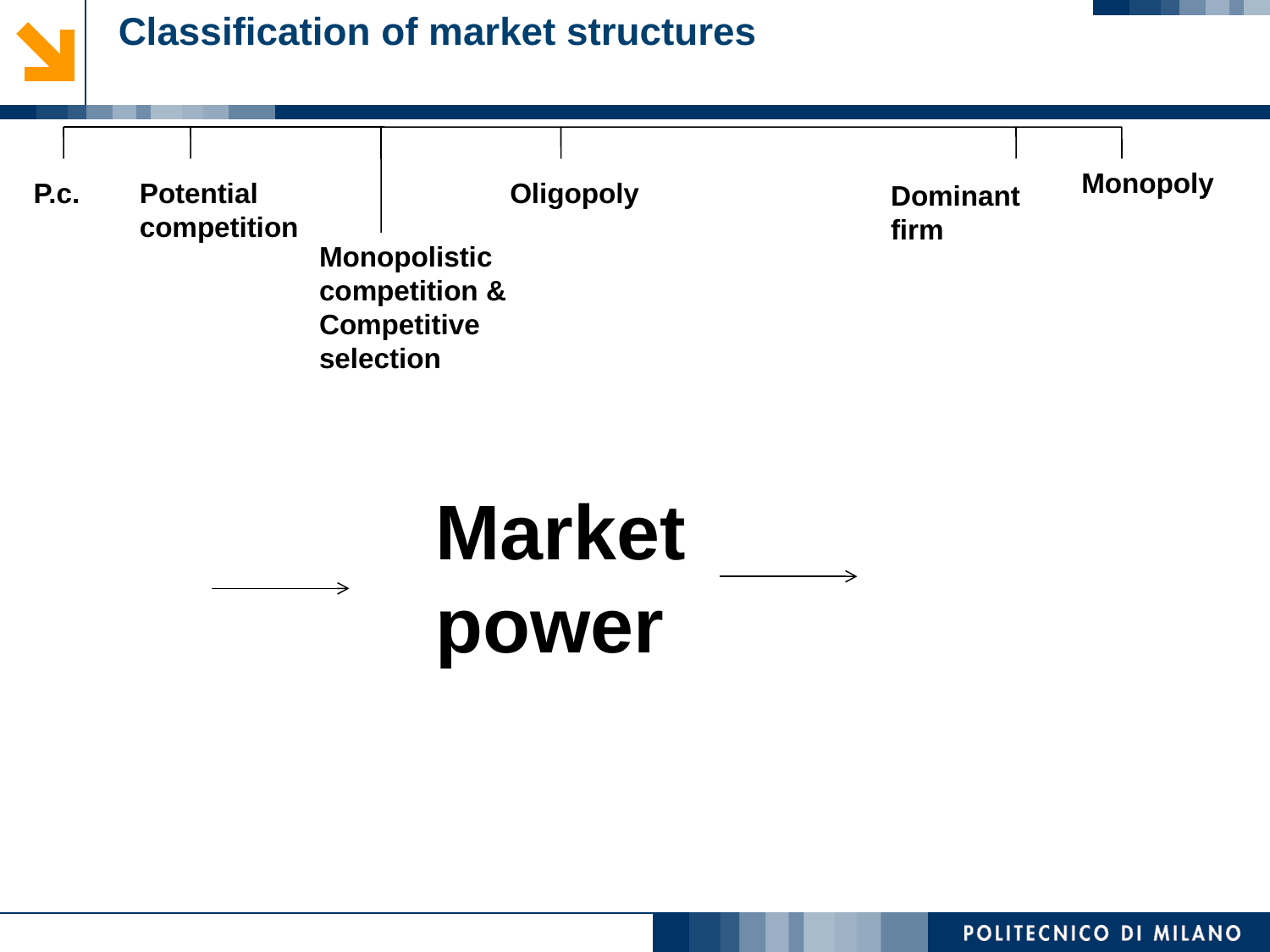

Classification of market structures

Monopoly
P.c.
Potential competition
Oligopoly
Dominant firm
Monopolistic competition & Competitive selection
Market power